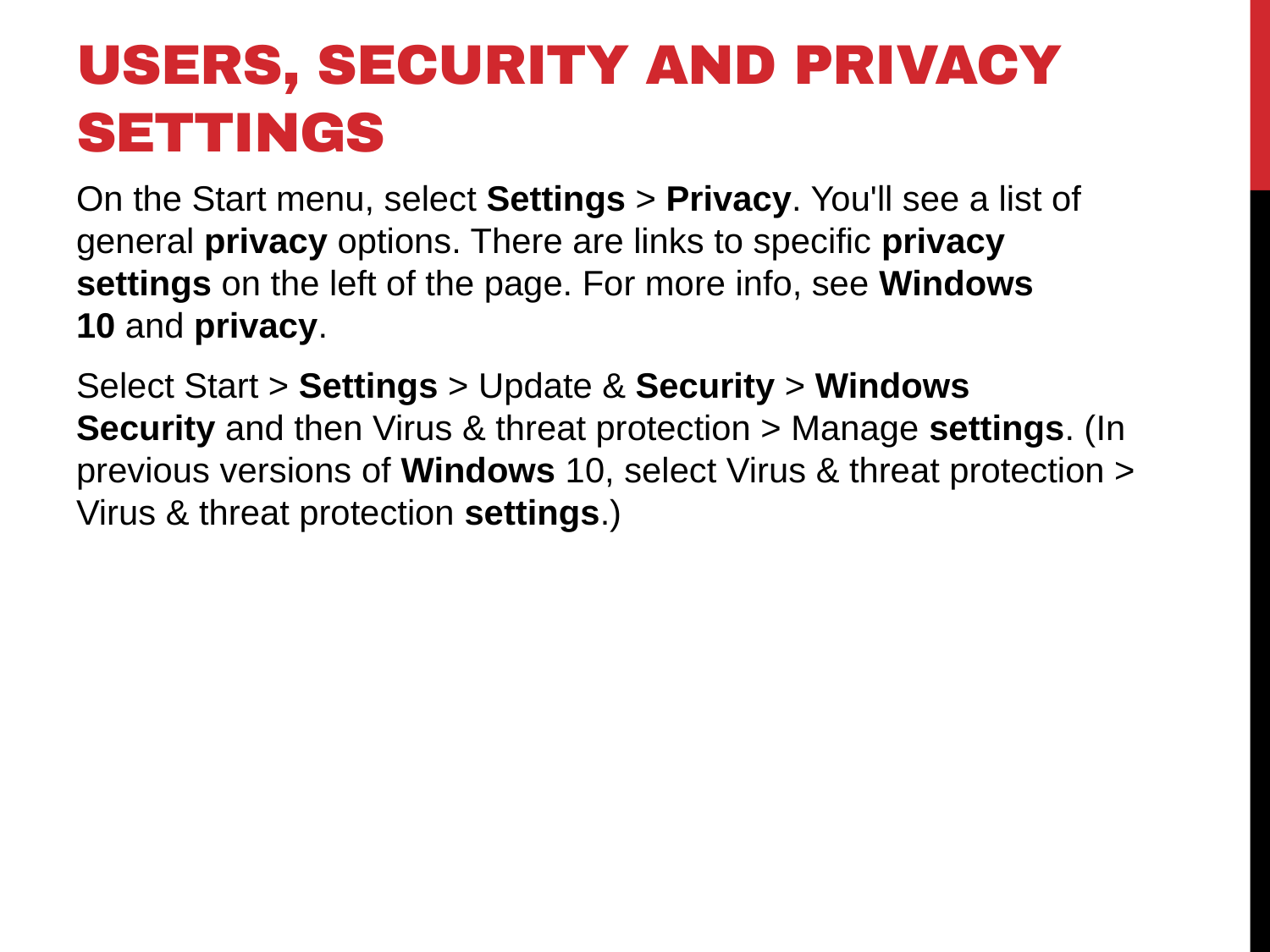

# Users, Security and Privacy Settings
On the Start menu, select Settings > Privacy. You'll see a list of general privacy options. There are links to specific privacy settings on the left of the page. For more info, see Windows 10 and privacy.
Select Start > Settings > Update & Security > Windows Security and then Virus & threat protection > Manage settings. (In previous versions of Windows 10, select Virus & threat protection > Virus & threat protection settings.)